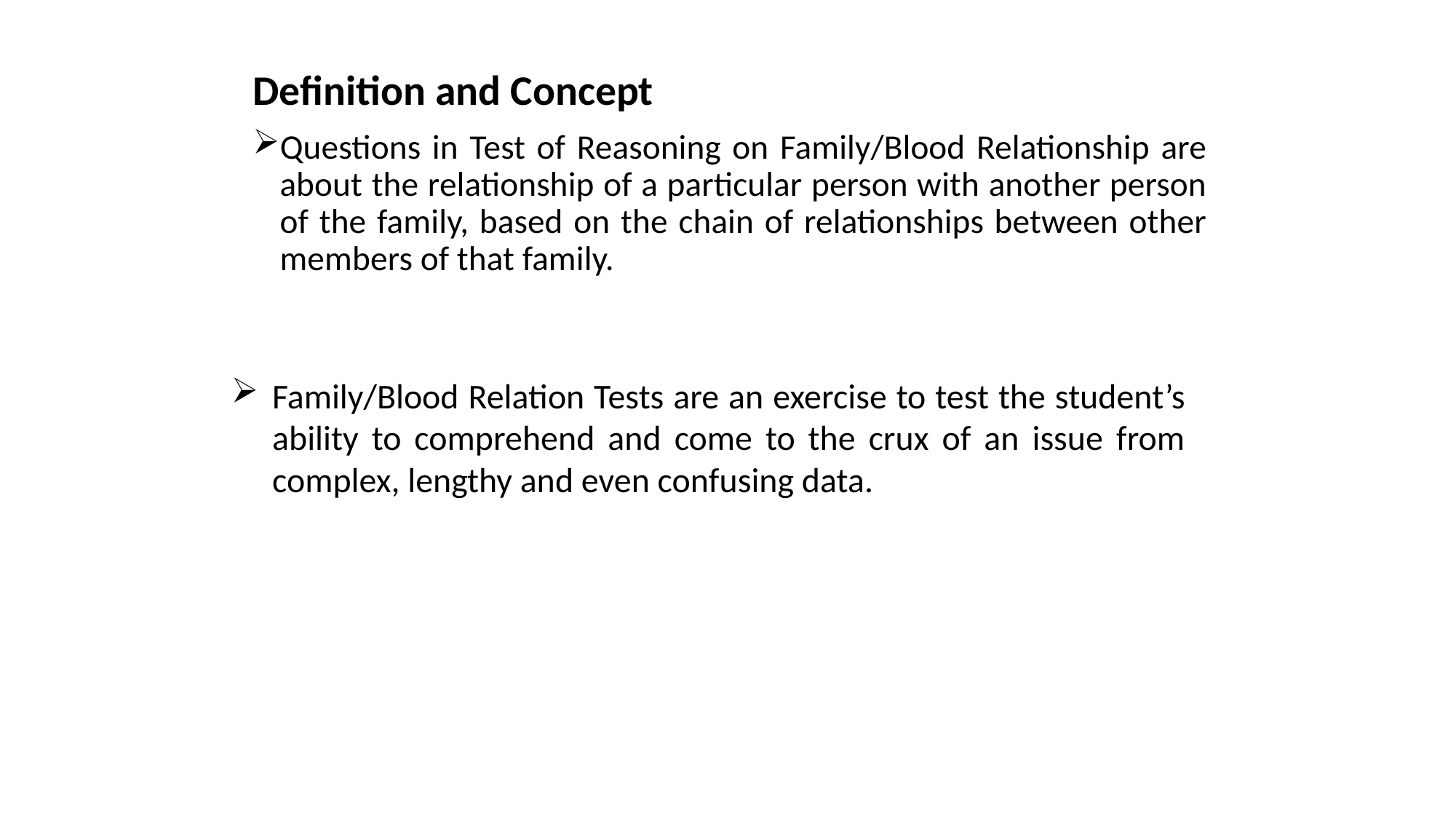

Definition and Concept
Questions in Test of Reasoning on Family/Blood Relationship are about the relationship of a particular person with another person of the family, based on the chain of relationships between other members of that family.

Family/Blood Relation Tests are an exercise to test the student’s ability to comprehend and come to the crux of an issue from complex, lengthy and even confusing data.